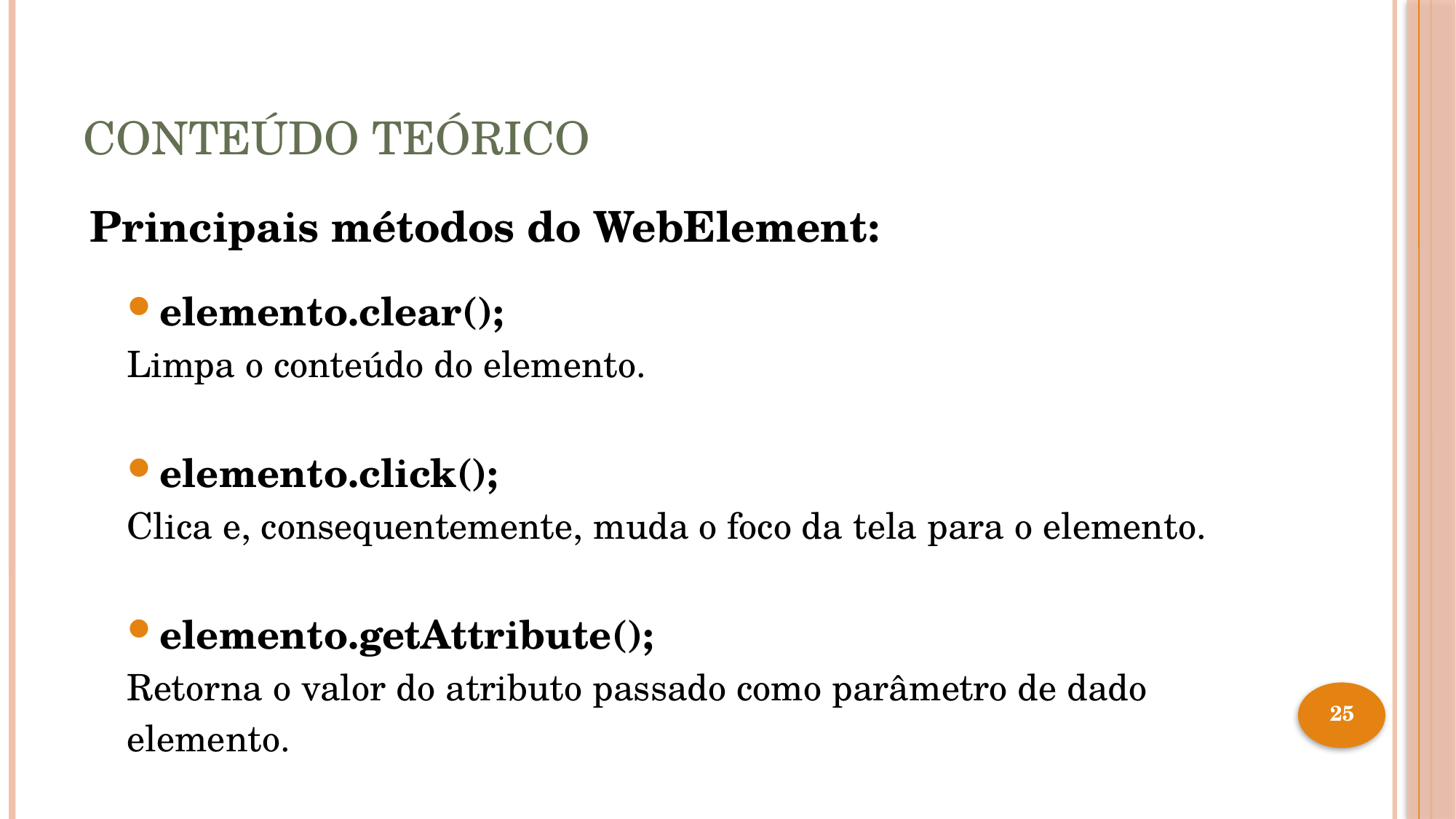

# Conteúdo teórico
Principais métodos do WebElement:
elemento.clear();
Limpa o conteúdo do elemento.

elemento.click();
Clica e, consequentemente, muda o foco da tela para o elemento.

elemento.getAttribute();
Retorna o valor do atributo passado como parâmetro de dado
elemento.

25